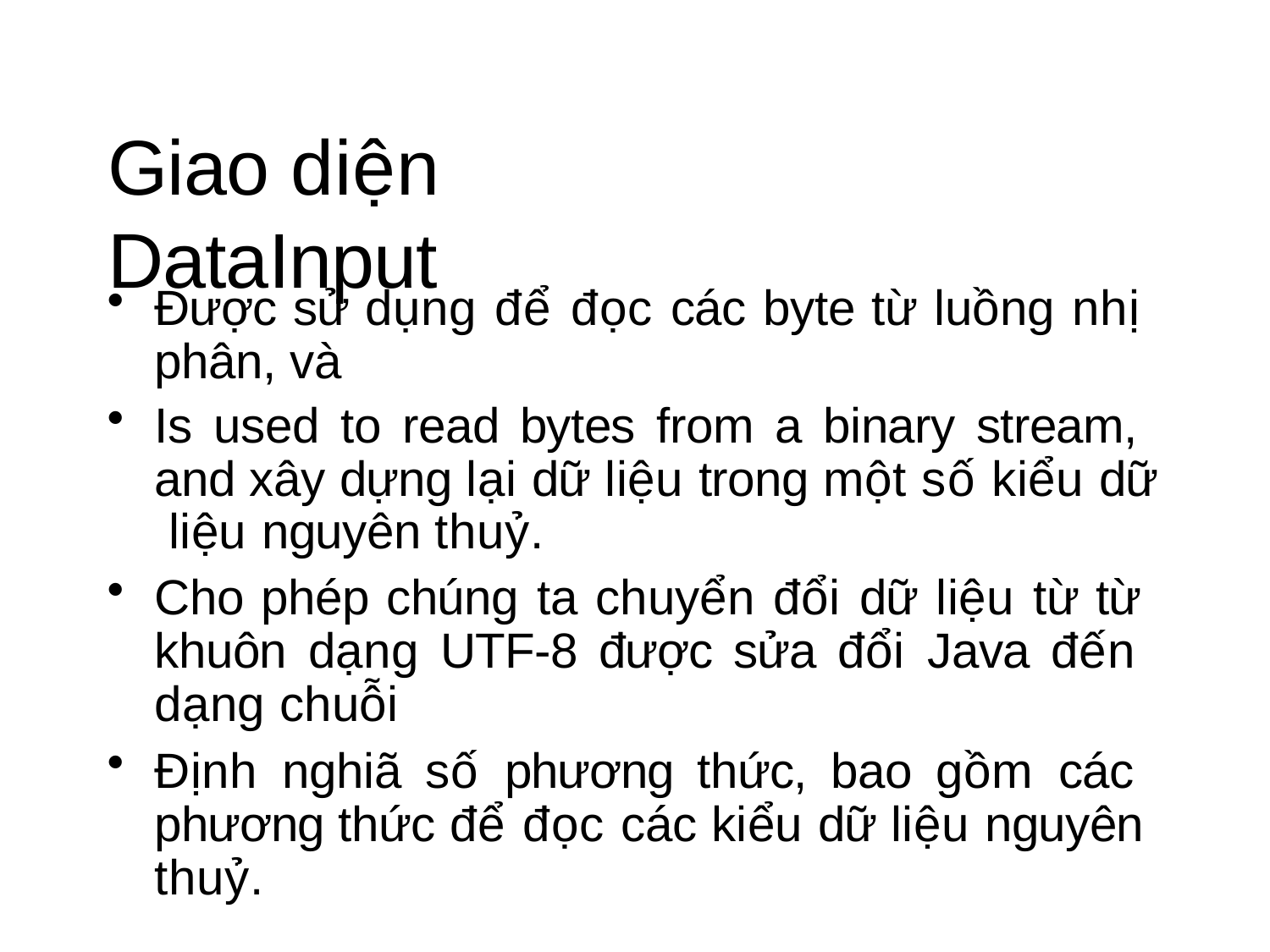

# Giao diện DataInput
Được sử dụng để đọc các byte từ luồng nhị  phân, và
Is used to read bytes from a binary stream,  and xây dựng lại dữ liệu trong một số kiểu dữ  liệu nguyên thuỷ.
Cho phép chúng ta chuyển đổi dữ liệu từ từ  khuôn dạng UTF-8 được sửa đổi Java đến  dạng chuỗi
Định nghiã số phương thức, bao gồm các  phương thức để đọc các kiểu dữ liệu nguyên  thuỷ.